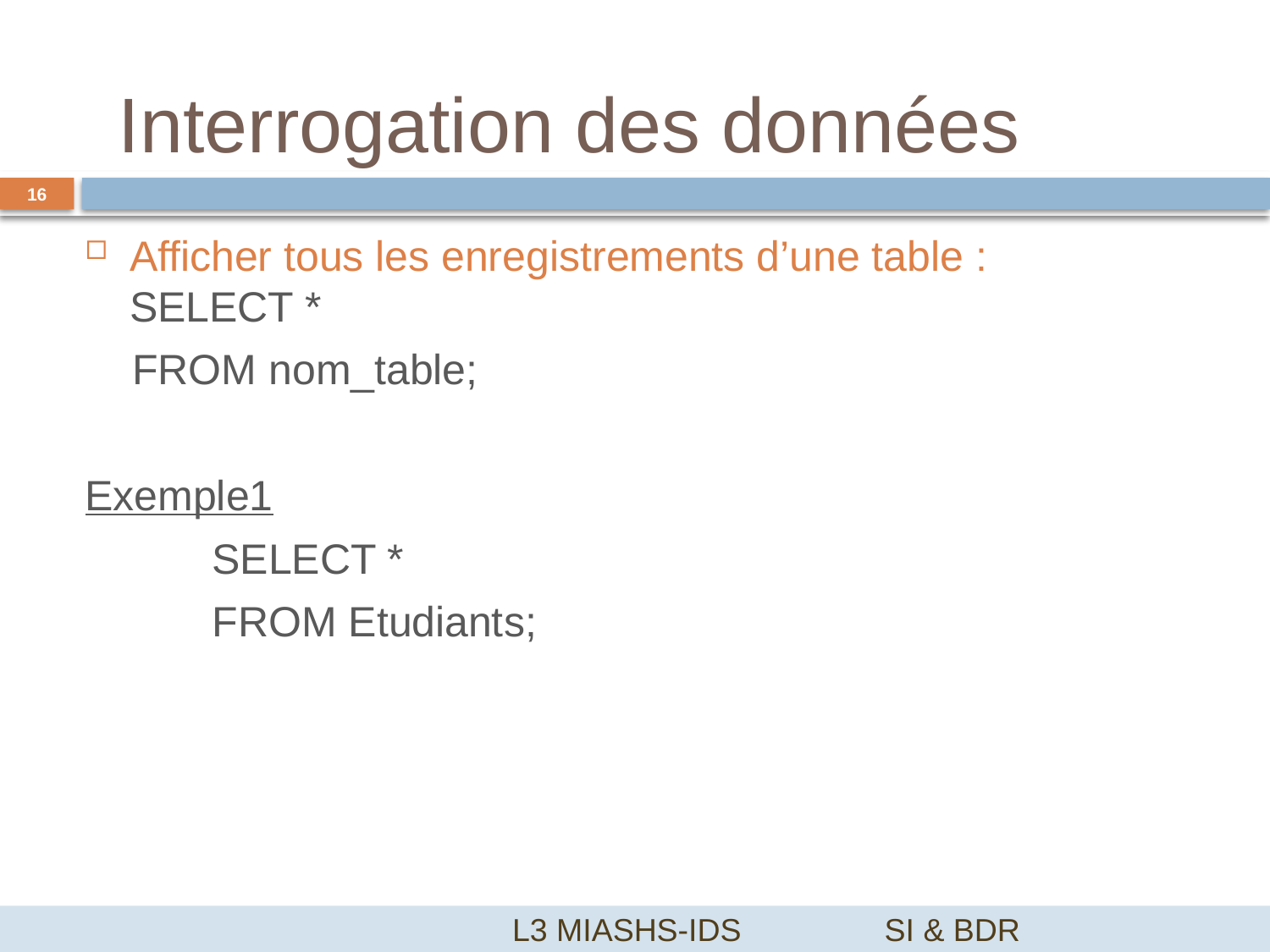

Interrogation des données
16
Afficher tous les enregistrements d’une table :
SELECT *
    FROM nom_table;

Exemple1
	SELECT *
	FROM Etudiants;

		 L3 MIASHS-IDS		SI & BDR